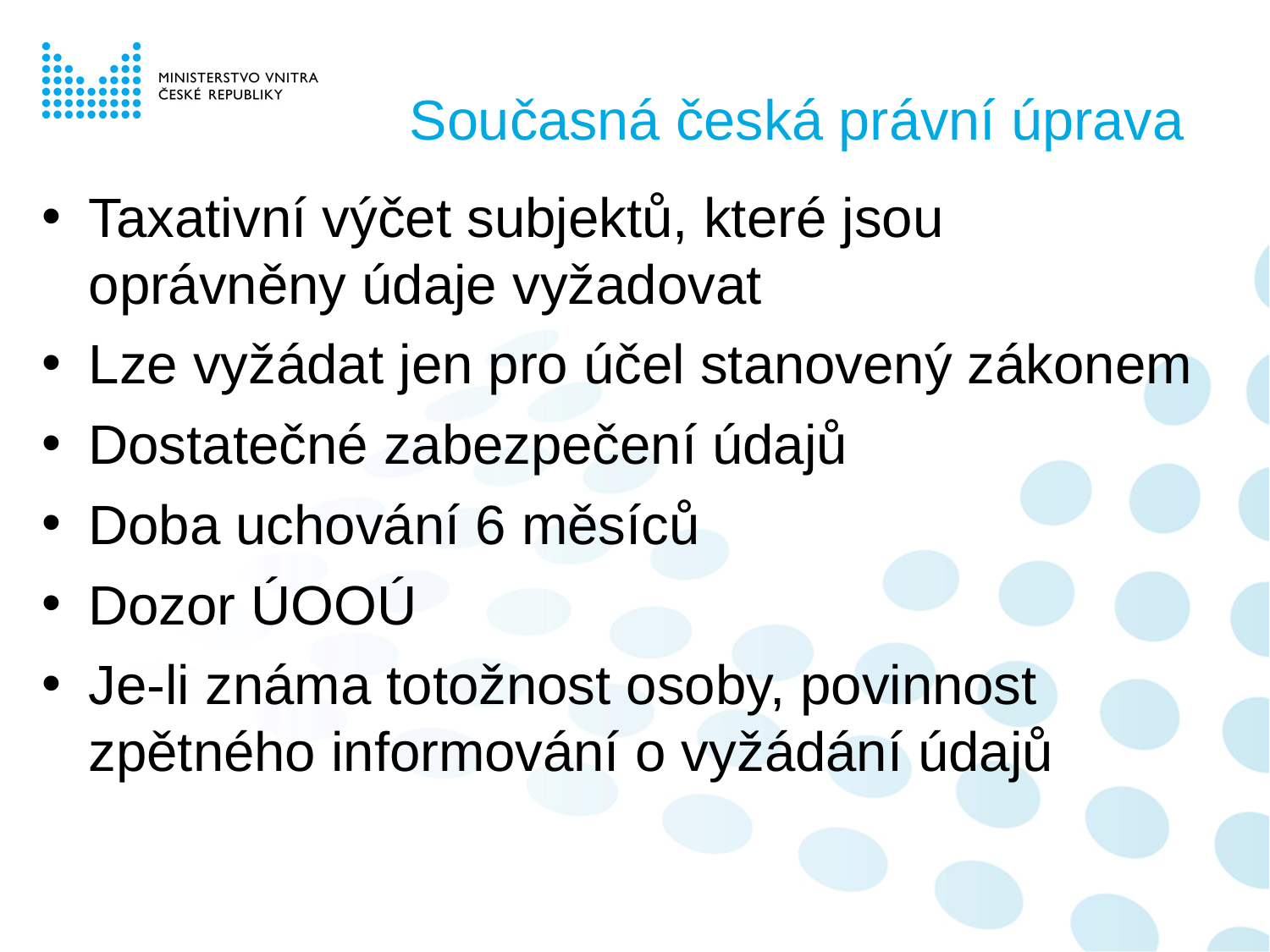

Současná česká právní úprava
Taxativní výčet subjektů, které jsou oprávněny údaje vyžadovat
Lze vyžádat jen pro účel stanovený zákonem
Dostatečné zabezpečení údajů
Doba uchování 6 měsíců
Dozor ÚOOÚ
Je-li známa totožnost osoby, povinnost zpětného informování o vyžádání údajů